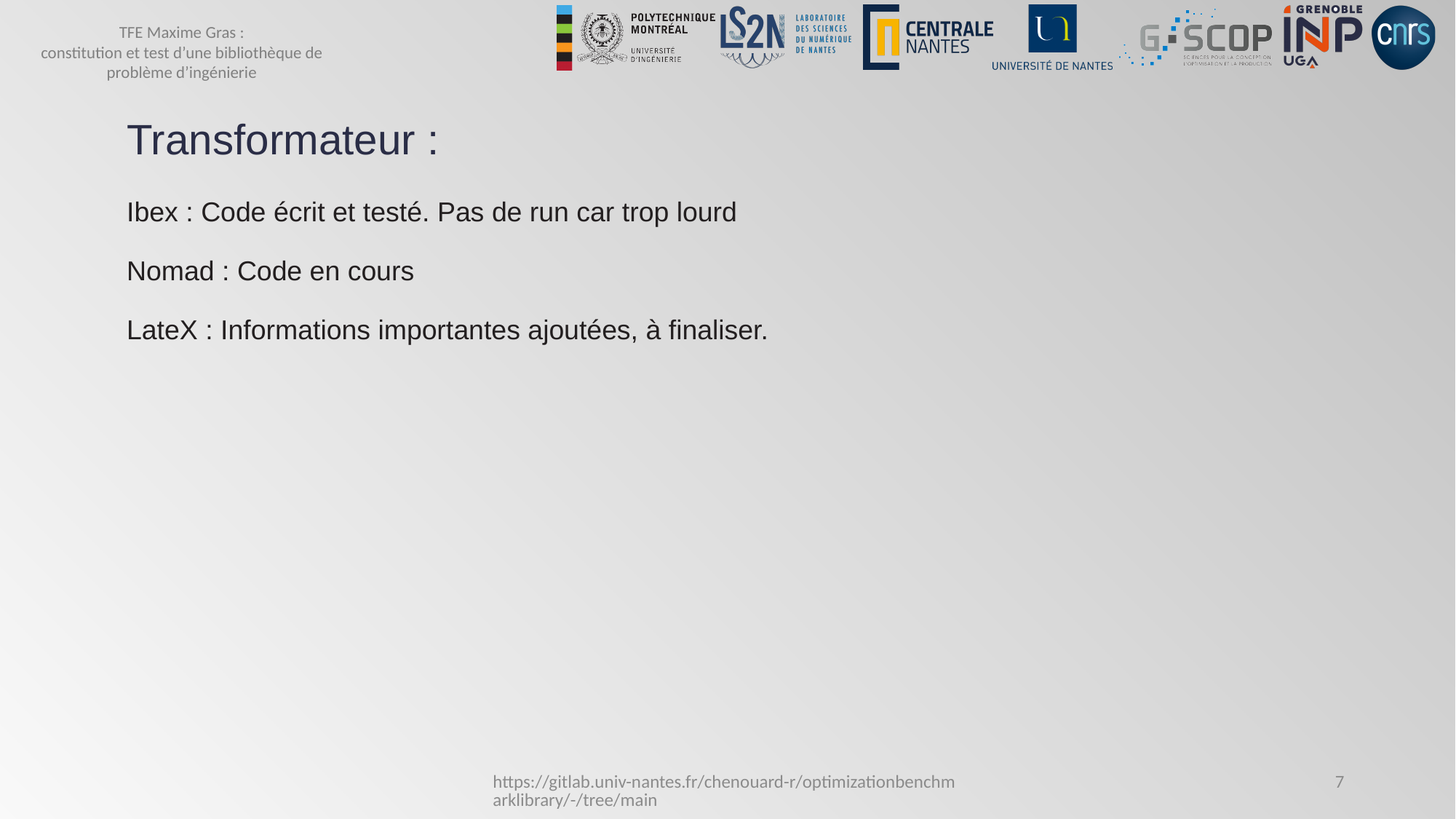

# Transformateur :
Ibex : Code écrit et testé. Pas de run car trop lourd

Nomad : Code en cours

LateX : Informations importantes ajoutées, à finaliser.
https://gitlab.univ-nantes.fr/chenouard-r/optimizationbenchmarklibrary/-/tree/main
7